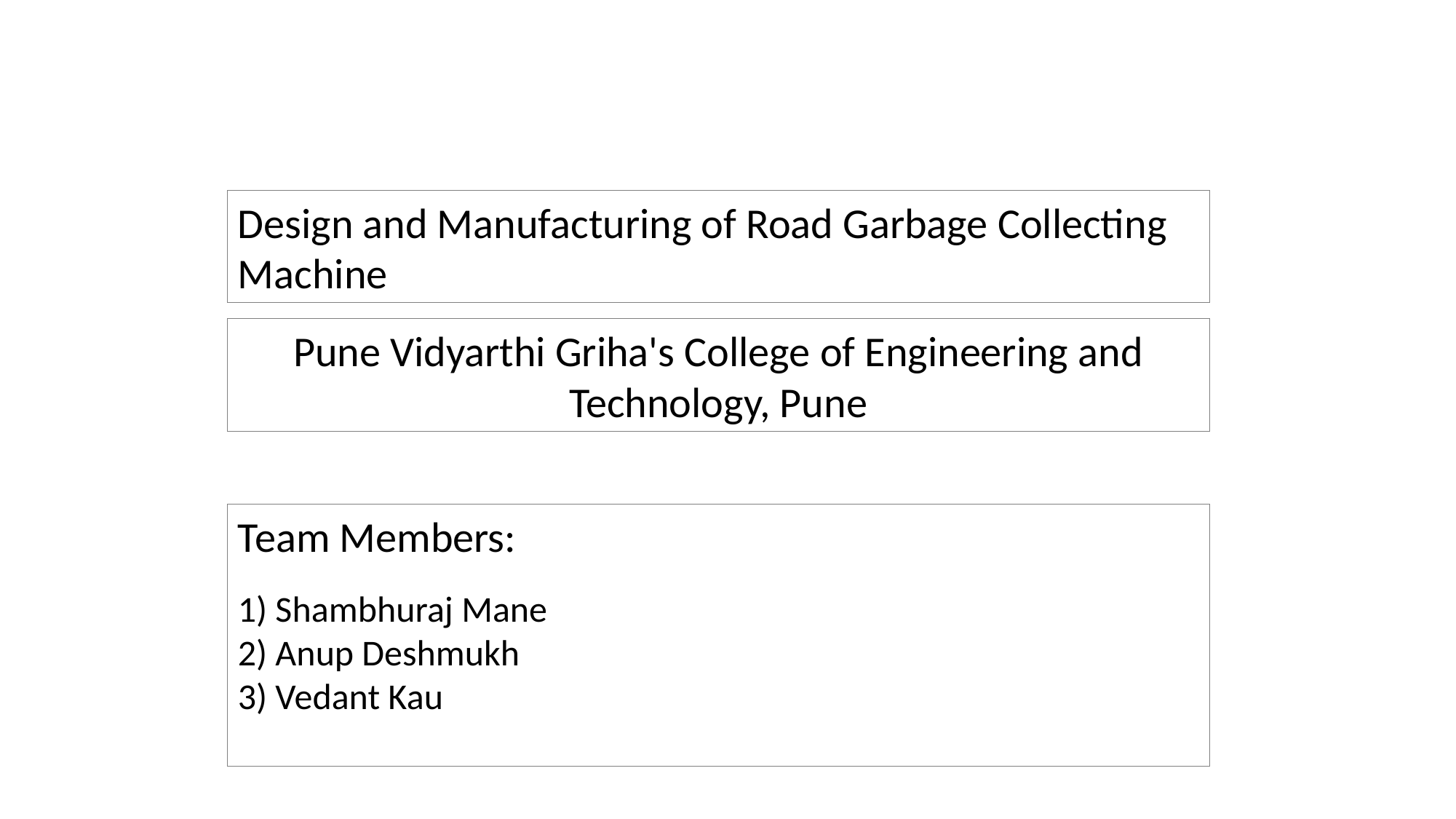

Design and Manufacturing of Road Garbage Collecting Machine
Pune Vidyarthi Griha's College of Engineering and Technology, Pune
Team Members:

1) Shambhuraj Mane
2) Anup Deshmukh
3) Vedant Kau